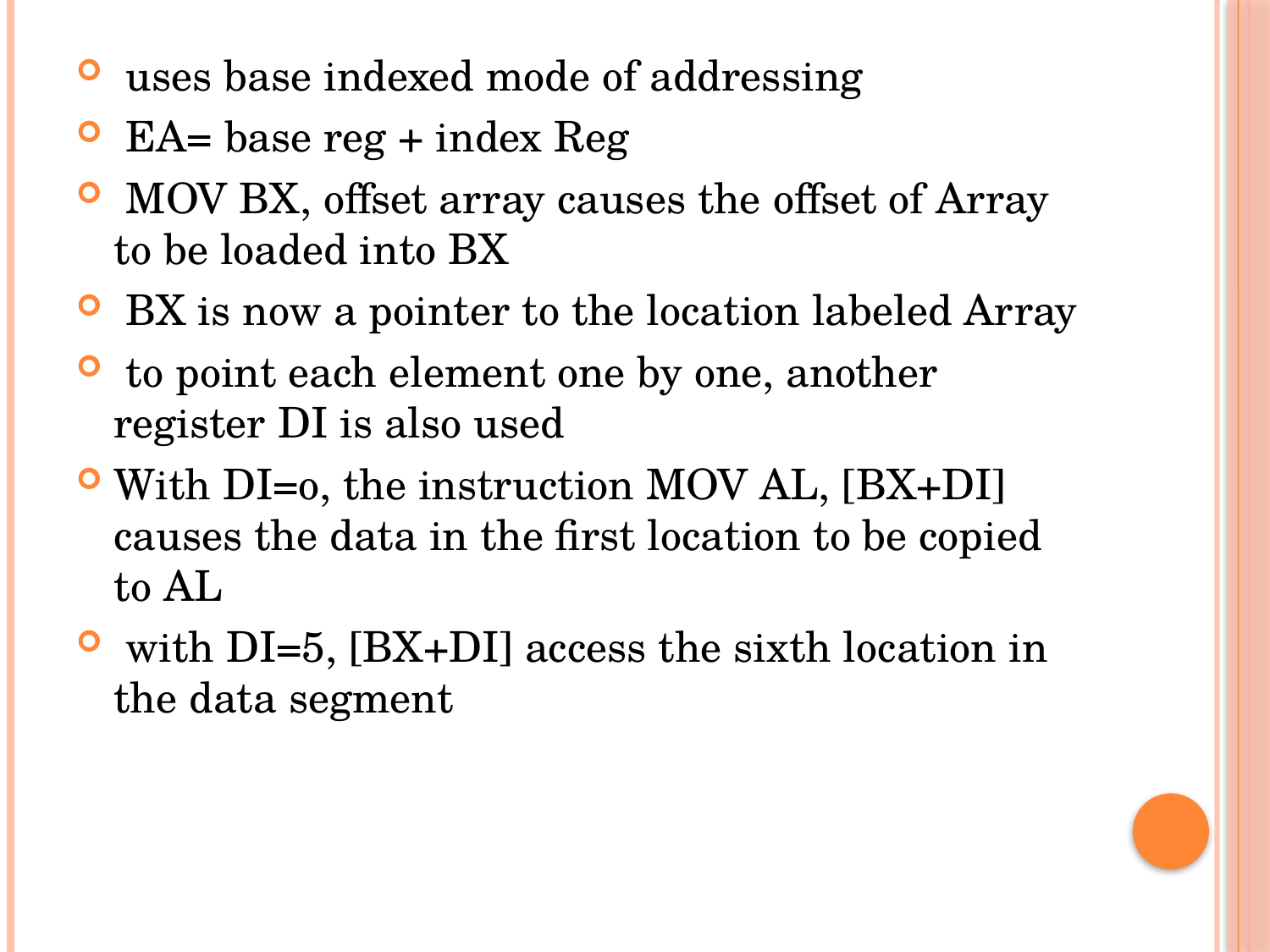

uses base indexed mode of addressing
 EA= base reg + index Reg
 MOV BX, offset array causes the offset of Array to be loaded into BX
 BX is now a pointer to the location labeled Array
 to point each element one by one, another register DI is also used
With DI=o, the instruction MOV AL, [BX+DI] causes the data in the first location to be copied to AL
 with DI=5, [BX+DI] access the sixth location in the data segment